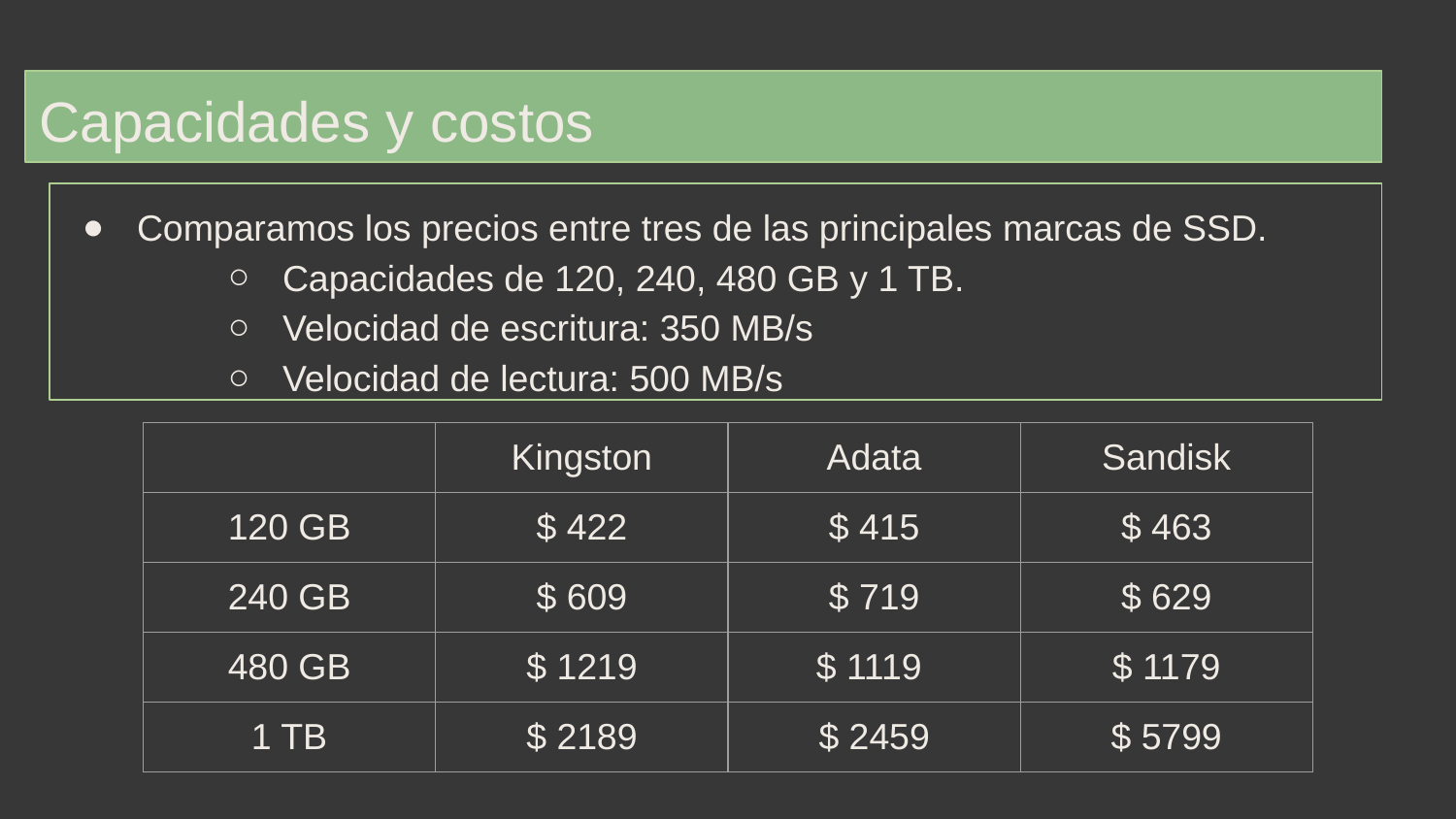

# Capacidades y costos
Comparamos los precios entre tres de las principales marcas de SSD.
Capacidades de 120, 240, 480 GB y 1 TB.
Velocidad de escritura: 350 MB/s
Velocidad de lectura: 500 MB/s
|  | Kingston | Adata | Sandisk |
| --- | --- | --- | --- |
| 120 GB | $ 422 | $ 415 | $ 463 |
| 240 GB | $ 609 | $ 719 | $ 629 |
| 480 GB | $ 1219 | $ 1119 | $ 1179 |
| 1 TB | $ 2189 | $ 2459 | $ 5799 |